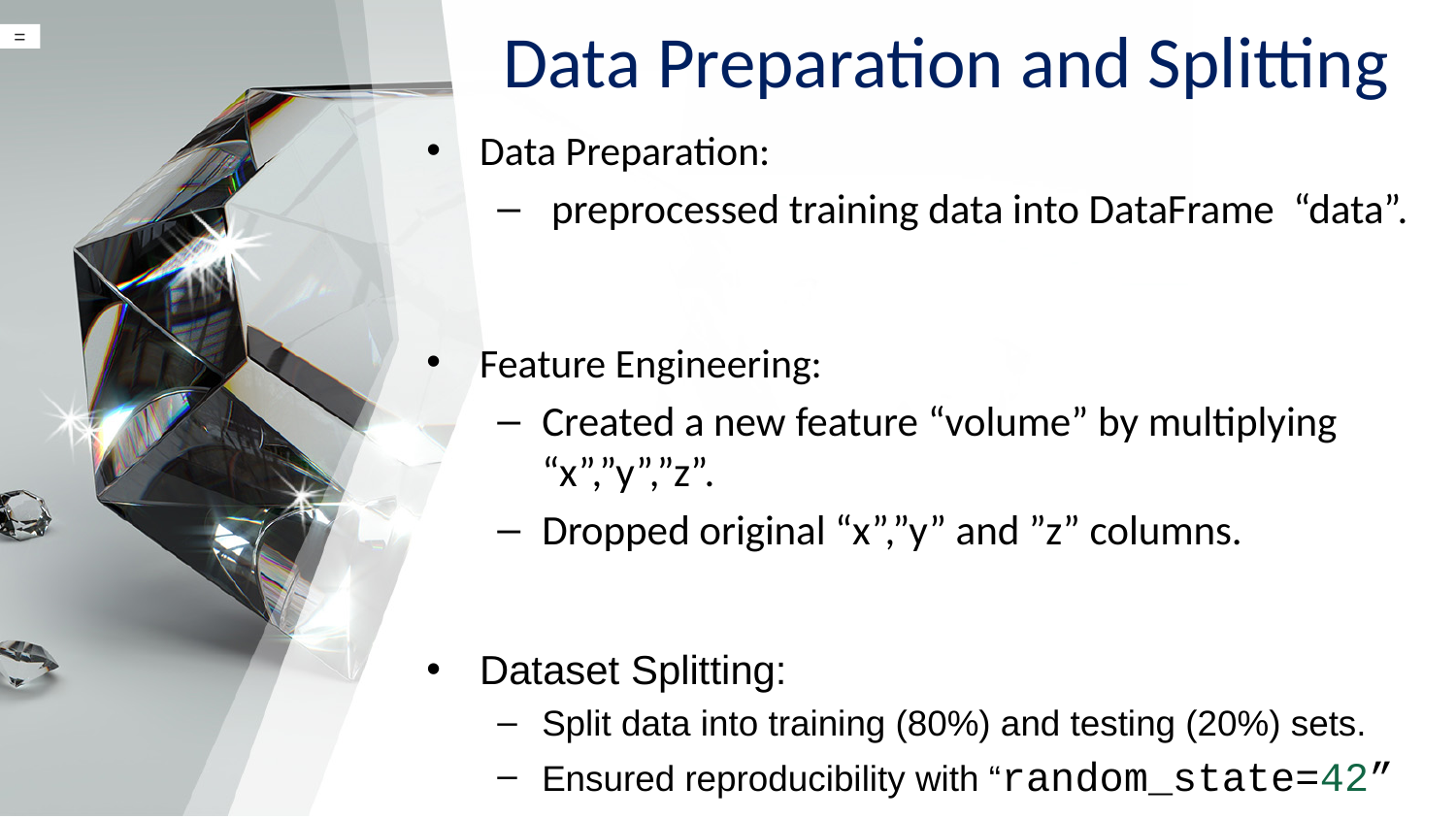

# Data Preparation and Splitting
=
Data Preparation:
 preprocessed training data into DataFrame  “data”.

Feature Engineering:
Created a new feature “volume” by multiplying “x”,”y”,”z”.
Dropped original “x”,”y” and ”z” columns.

Dataset Splitting:
Split data into training (80%) and testing (20%) sets.
Ensured reproducibility with “random_state=42”